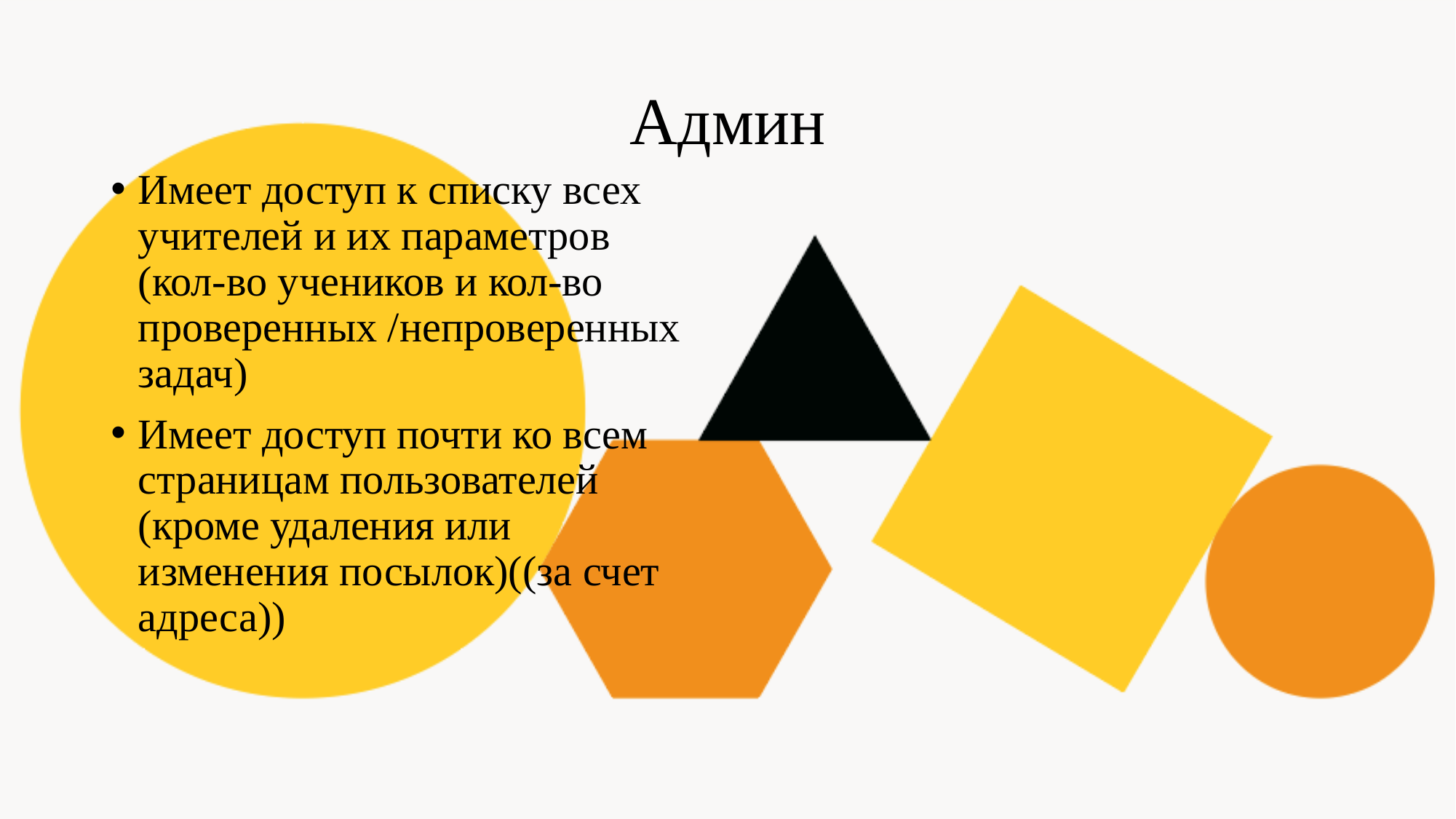

# Админ
Имеет доступ к списку всех учителей и их параметров (кол-во учеников и кол-во проверенных /непроверенных задач)
Имеет доступ почти ко всем страницам пользователей (кроме удаления или изменения посылок)((за счет адреса))